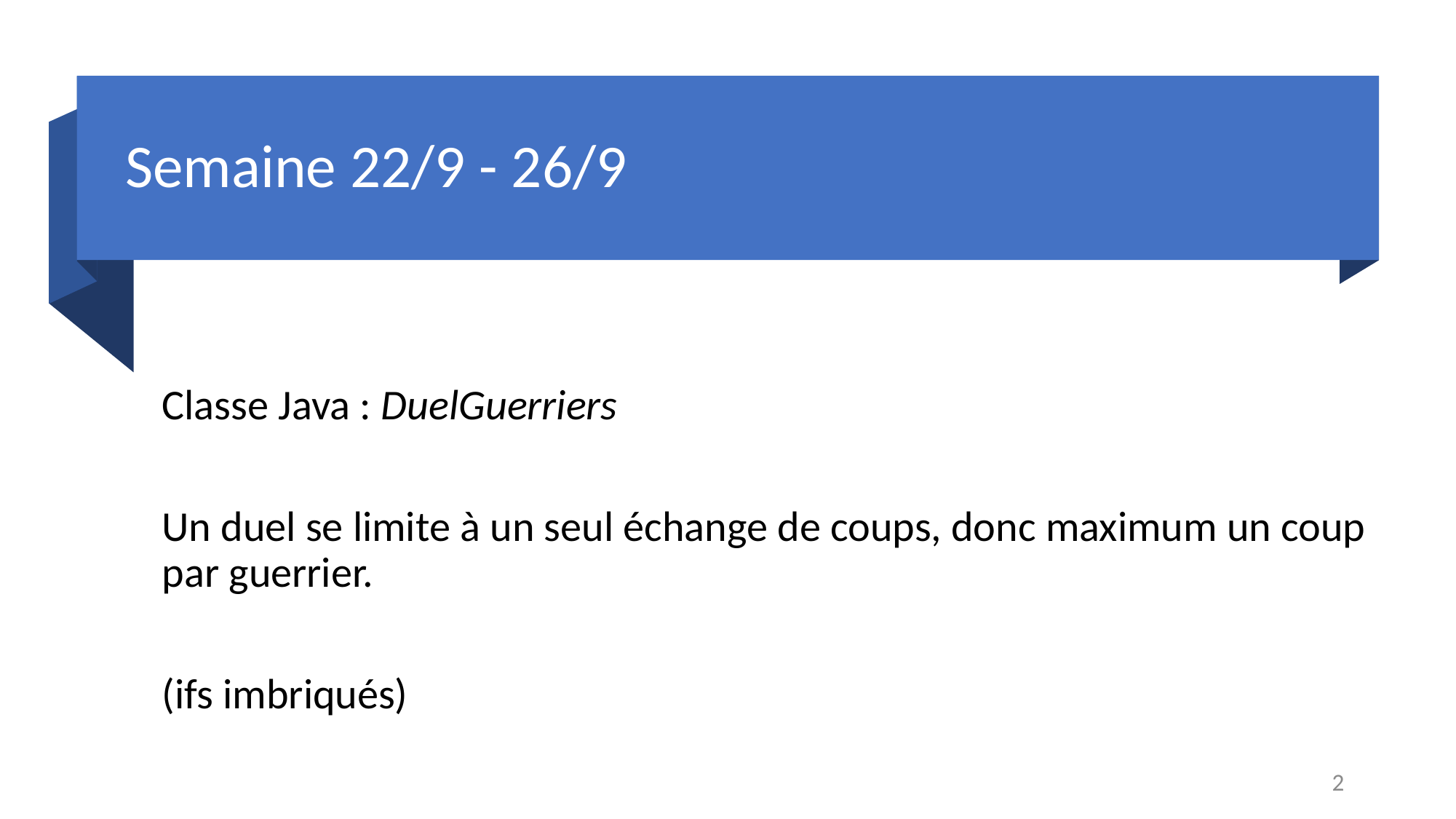

Semaine 22/9 - 26/9

Classe Java : DuelGuerriers

Un duel se limite à un seul échange de coups, donc maximum un coup par guerrier.

(ifs imbriqués)

2